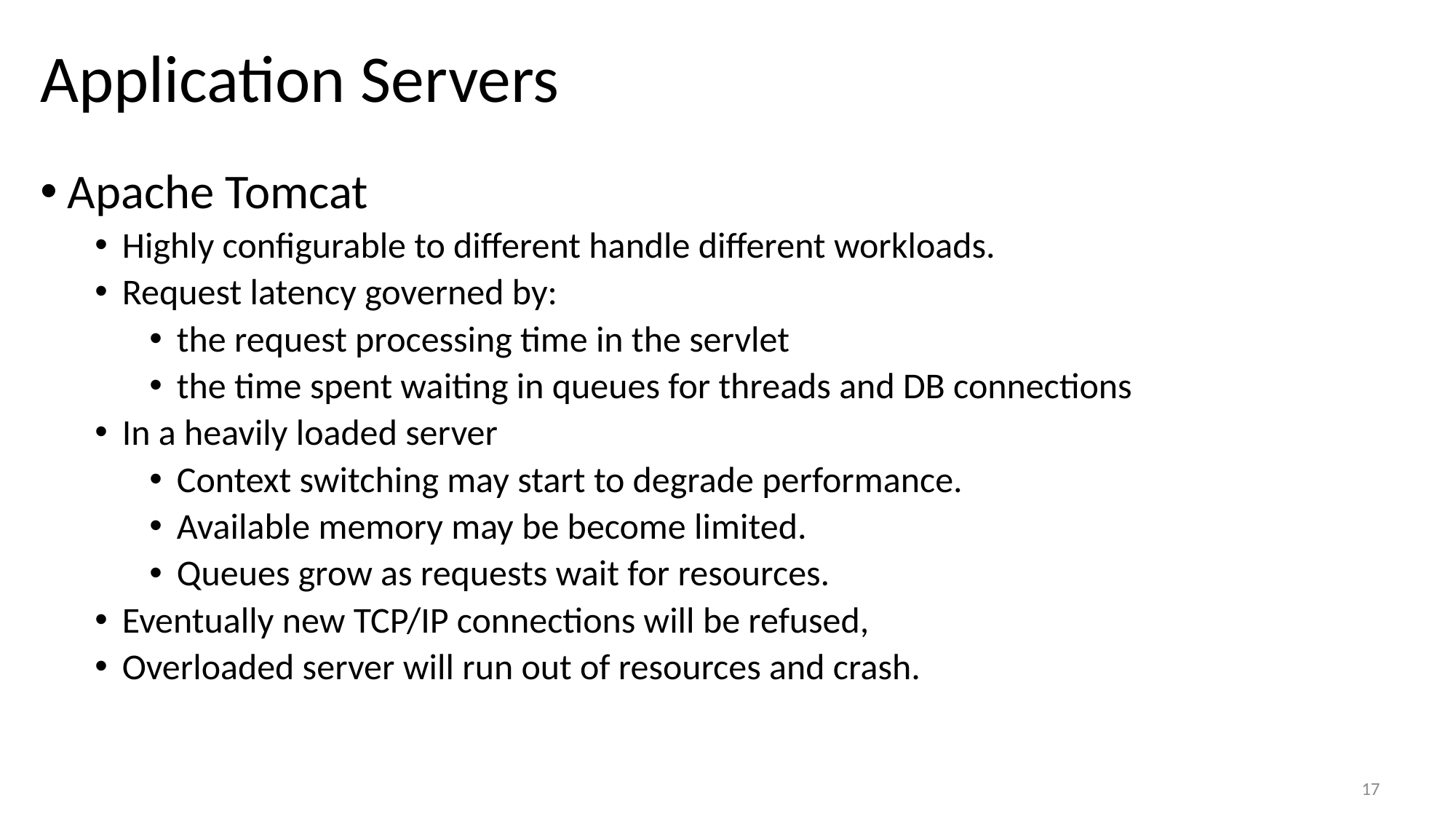

# Application Servers
Apache Tomcat
Highly configurable to different handle different workloads.
Request latency governed by:
the request processing time in the servlet
the time spent waiting in queues for threads and DB connections
In a heavily loaded server
Context switching may start to degrade performance.
Available memory may be become limited.
Queues grow as requests wait for resources.
Eventually new TCP/IP connections will be refused,
Overloaded server will run out of resources and crash.